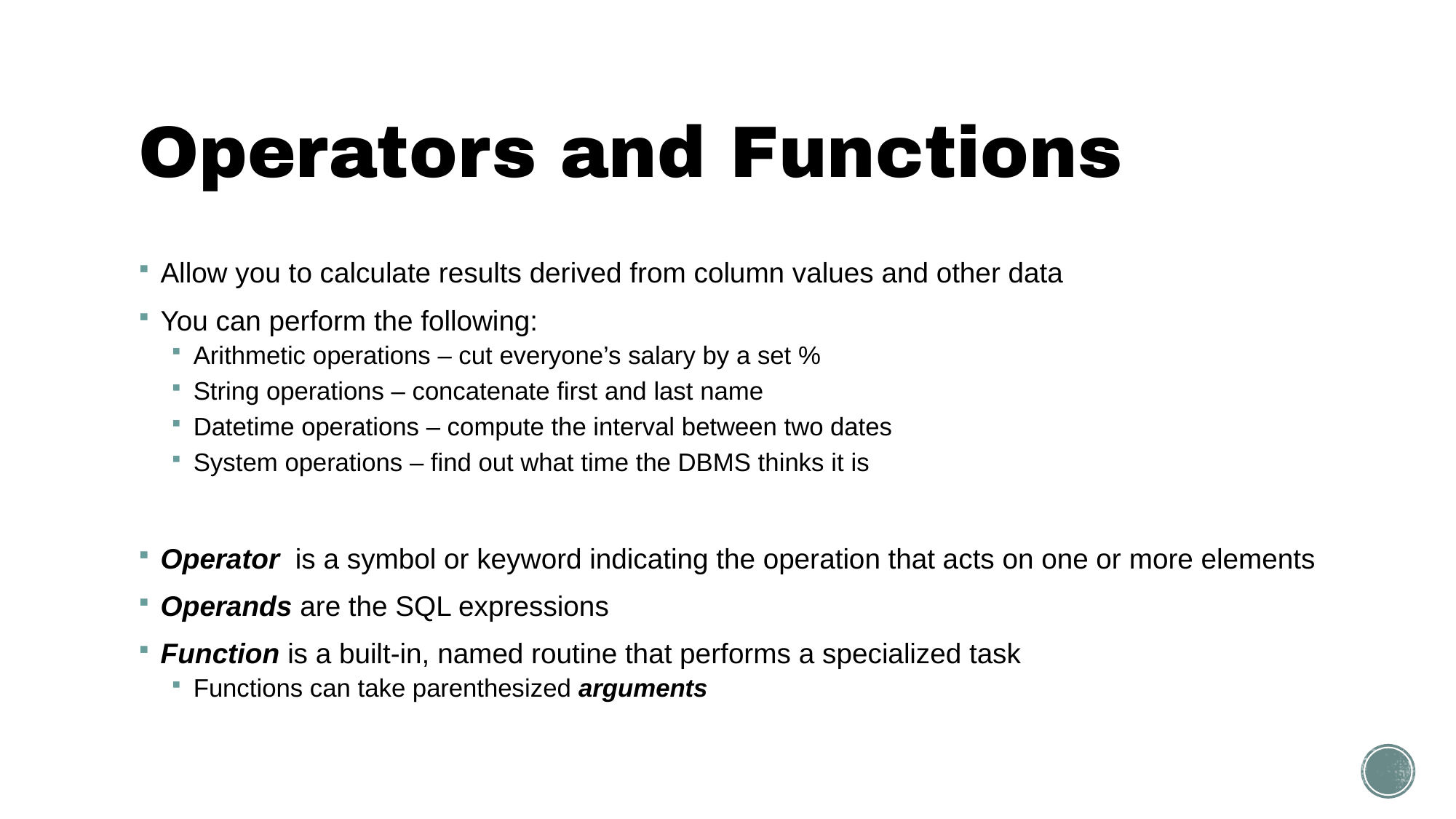

# Operators and Functions
Allow you to calculate results derived from column values and other data
You can perform the following:
Arithmetic operations – cut everyone’s salary by a set %
String operations – concatenate first and last name
Datetime operations – compute the interval between two dates
System operations – find out what time the DBMS thinks it is

Operator  is a symbol or keyword indicating the operation that acts on one or more elements
Operands are the SQL expressions
Function is a built-in, named routine that performs a specialized task
Functions can take parenthesized arguments